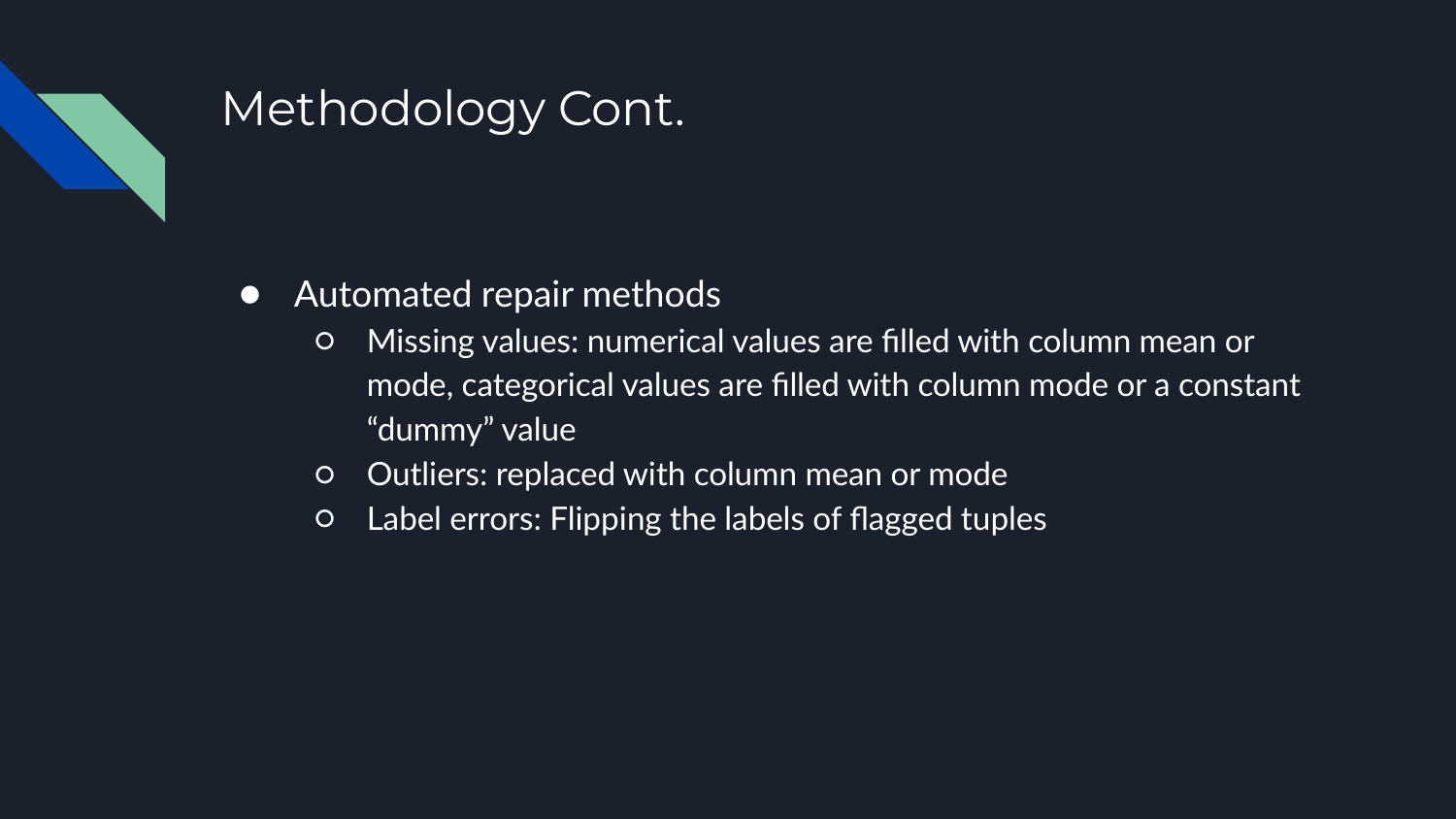

# Methodology Cont.
Automated repair methods
Missing values: numerical values are filled with column mean or mode, categorical values are filled with column mode or a constant “dummy” value
Outliers: replaced with column mean or mode
Label errors: Flipping the labels of flagged tuples